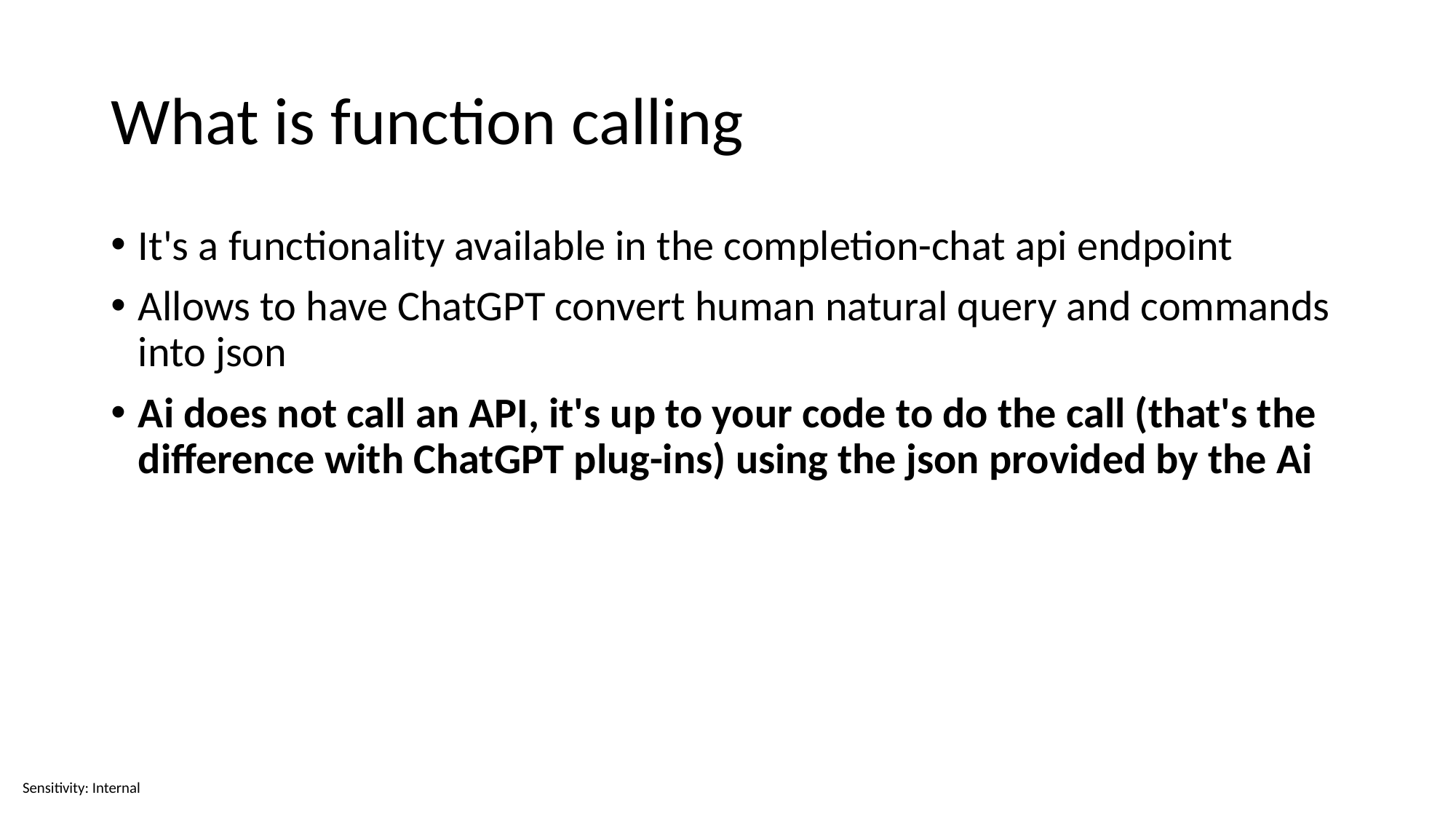

# What is function calling
It's a functionality available in the completion-chat api endpoint
Allows to have ChatGPT convert human natural query and commands into json
Ai does not call an API, it's up to your code to do the call (that's the difference with ChatGPT plug-ins) using the json provided by the Ai